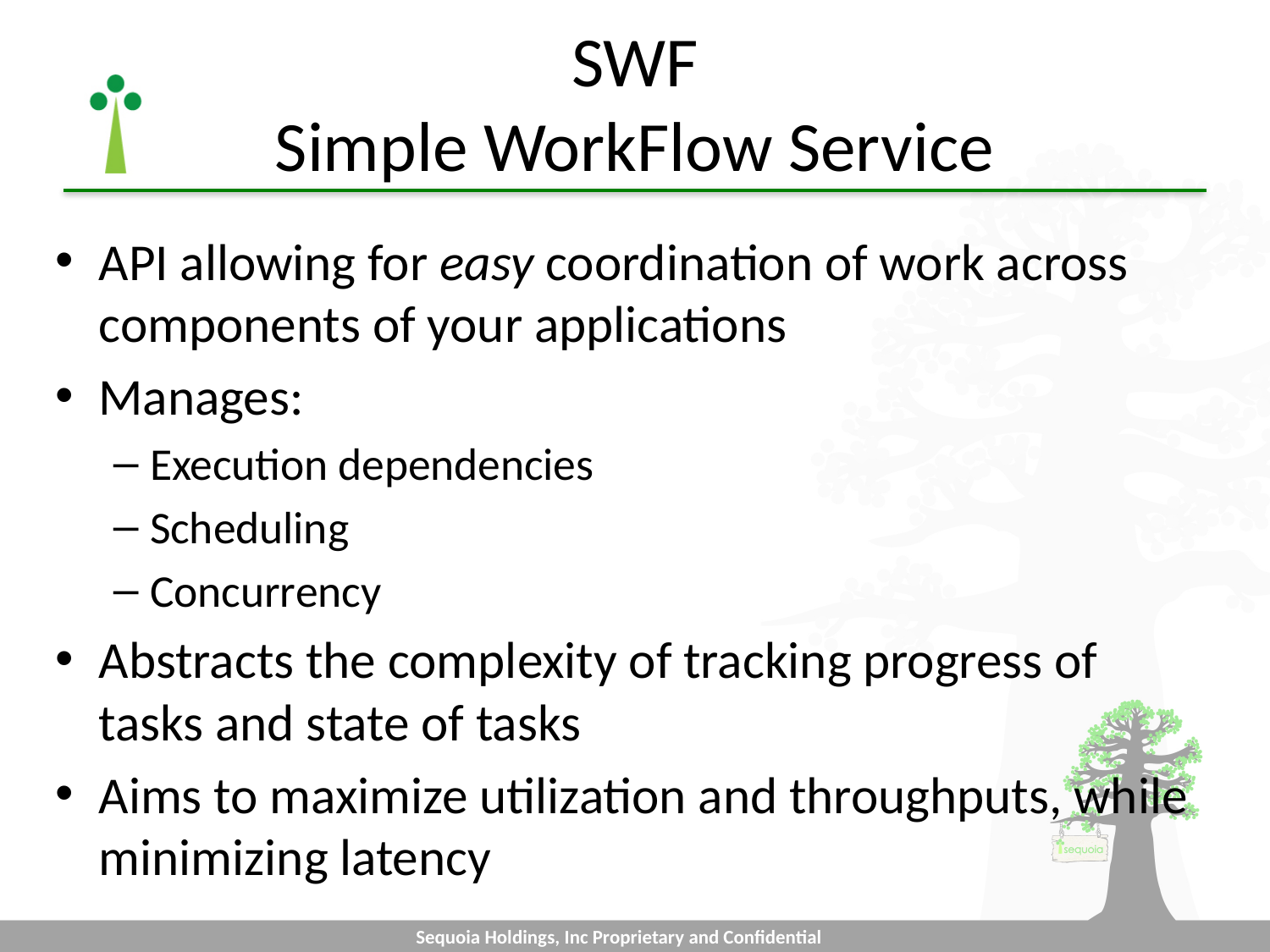

# SWF Simple WorkFlow Service
API allowing for easy coordination of work across components of your applications
Manages:
Execution dependencies
Scheduling
Concurrency
Abstracts the complexity of tracking progress of tasks and state of tasks
Aims to maximize utilization and throughputs, while minimizing latency
Sequoia Holdings, Inc Proprietary and Confidential